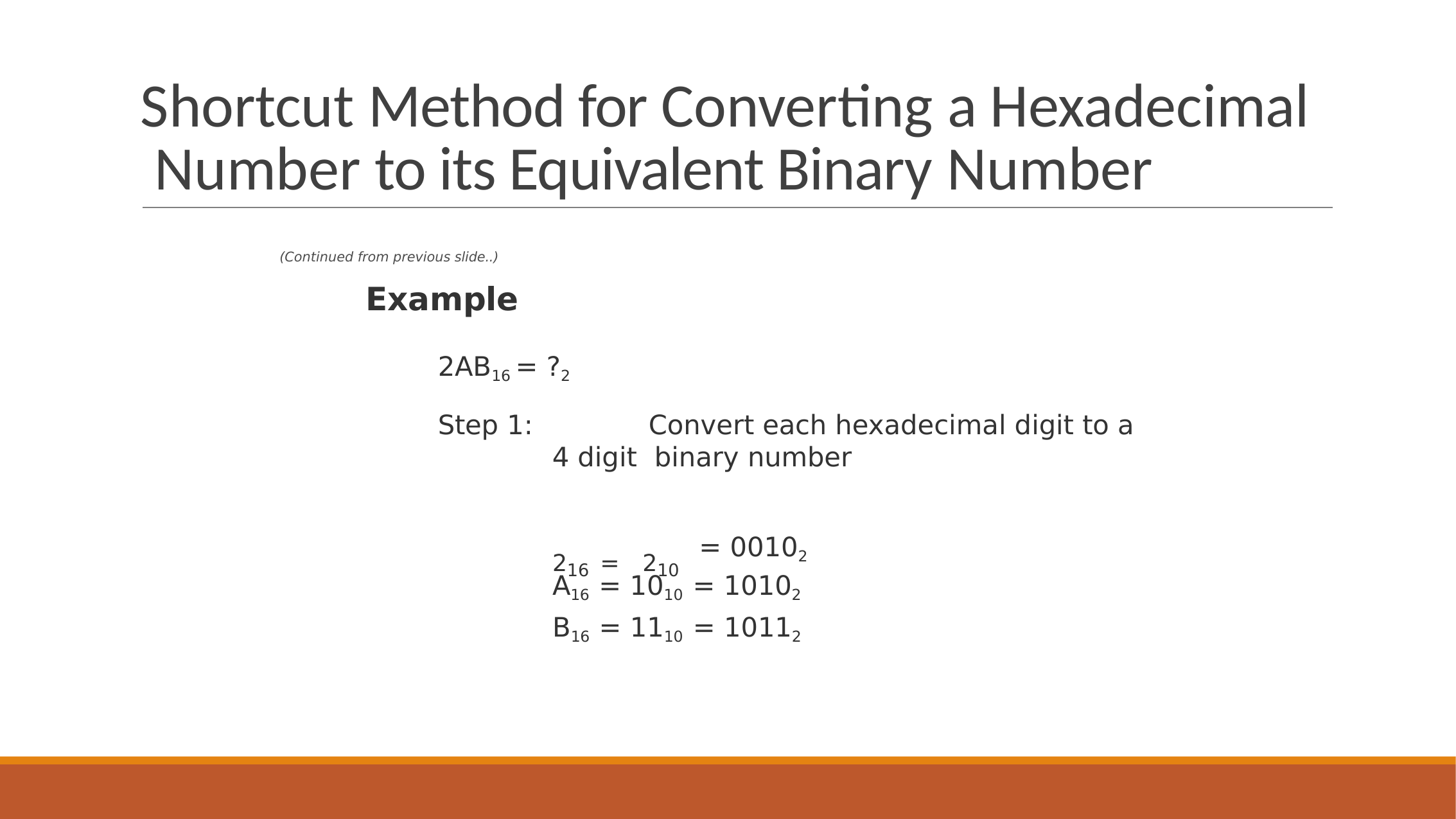

# Shortcut Method for Converting a Hexadecimal  Number to its Equivalent Binary Number
(Continued from previous slide..)
Example
2AB16 = ?2
Step 1:		Convert each hexadecimal digit to a 4 digit  binary number
= 00102
216  =	210
A16  = 1010  = 10102
B16  = 1110  = 10112